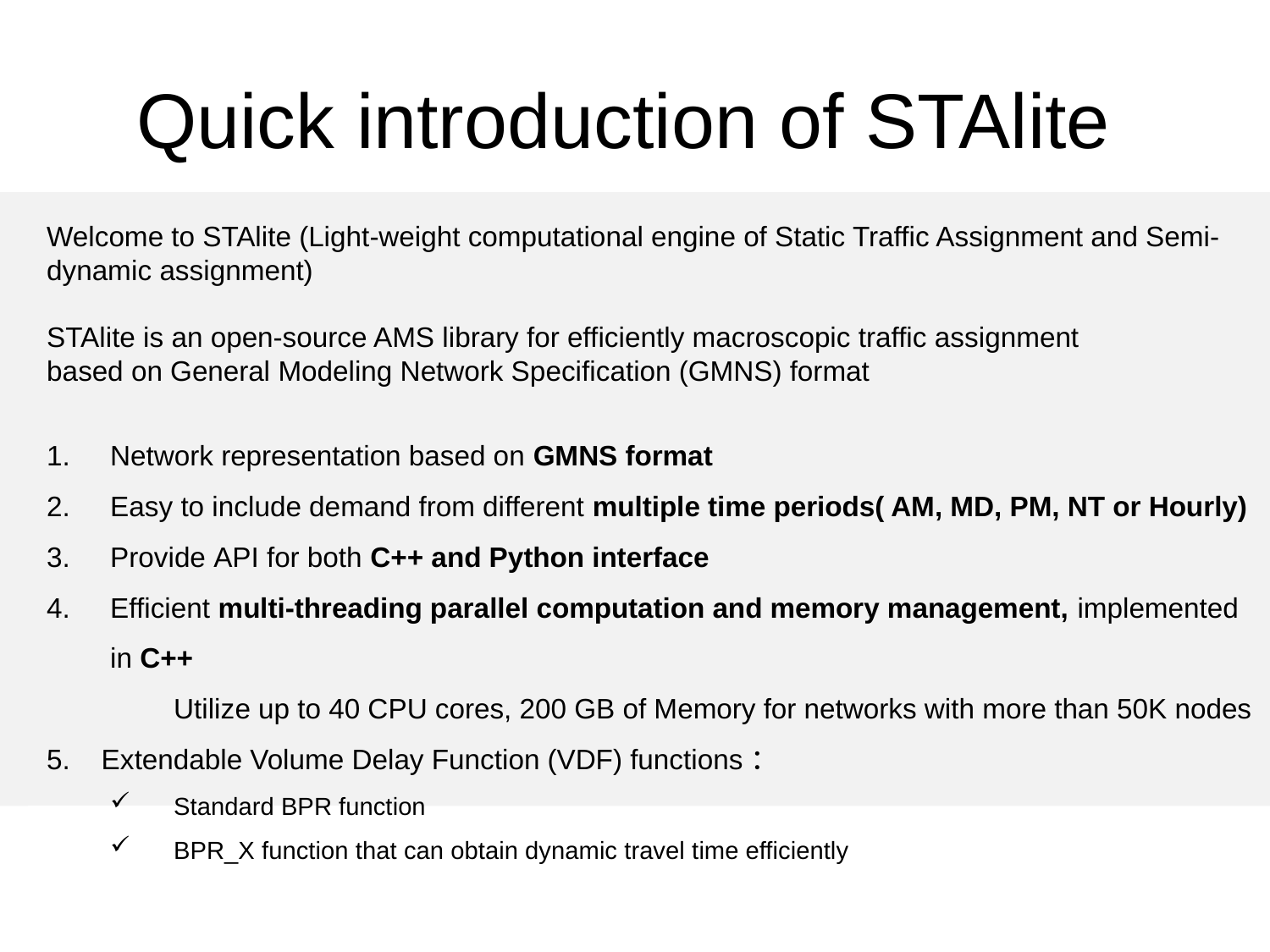

# Quick introduction of STAlite
Welcome to STAlite (Light-weight computational engine of Static Traffic Assignment and Semi-dynamic assignment)

STAlite is an open-source AMS library for efficiently macroscopic traffic assignment
based on General Modeling Network Specification (GMNS) format

Network representation based on GMNS format
Easy to include demand from different multiple time periods( AM, MD, PM, NT or Hourly)
Provide API for both C++ and Python interface
Efficient multi-threading parallel computation and memory management, implemented in C++
	Utilize up to 40 CPU cores, 200 GB of Memory for networks with more than 50K nodes
5.    Extendable Volume Delay Function (VDF) functions：
Standard BPR function
BPR_X function that can obtain dynamic travel time efficiently
4